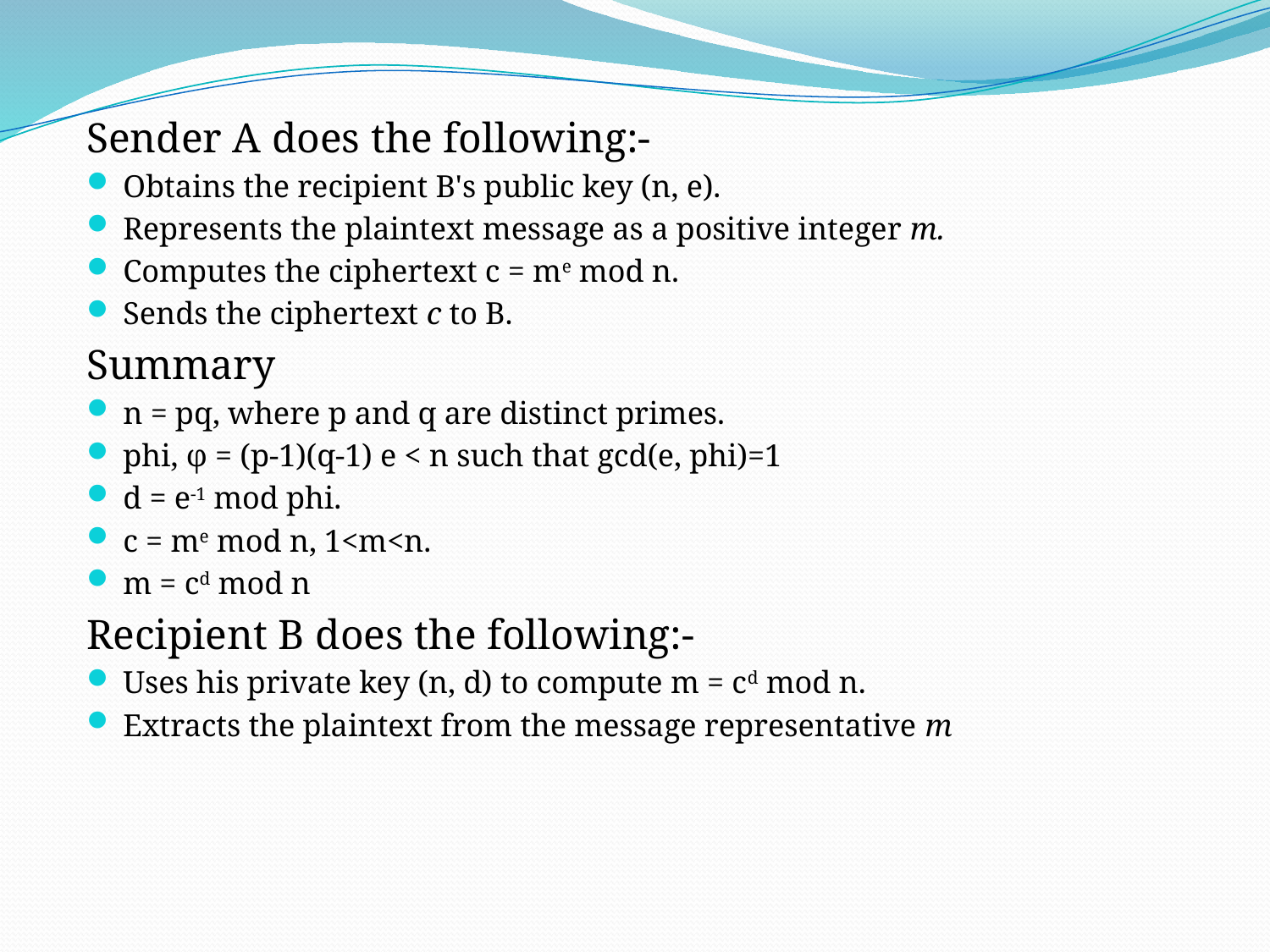

Sender A does the following:-
Obtains the recipient B's public key (n, e).
Represents the plaintext message as a positive integer m.
Computes the ciphertext c = me mod n.
Sends the ciphertext c to B.
Summary
n = pq, where p and q are distinct primes.
phi, φ = (p-1)(q-1) e < n such that gcd(e, phi)=1
d = e-1 mod phi.
c = me mod n, 1<m<n.
m = cd mod n
Recipient B does the following:-
Uses his private key (n, d) to compute m = cd mod n.
Extracts the plaintext from the message representative m